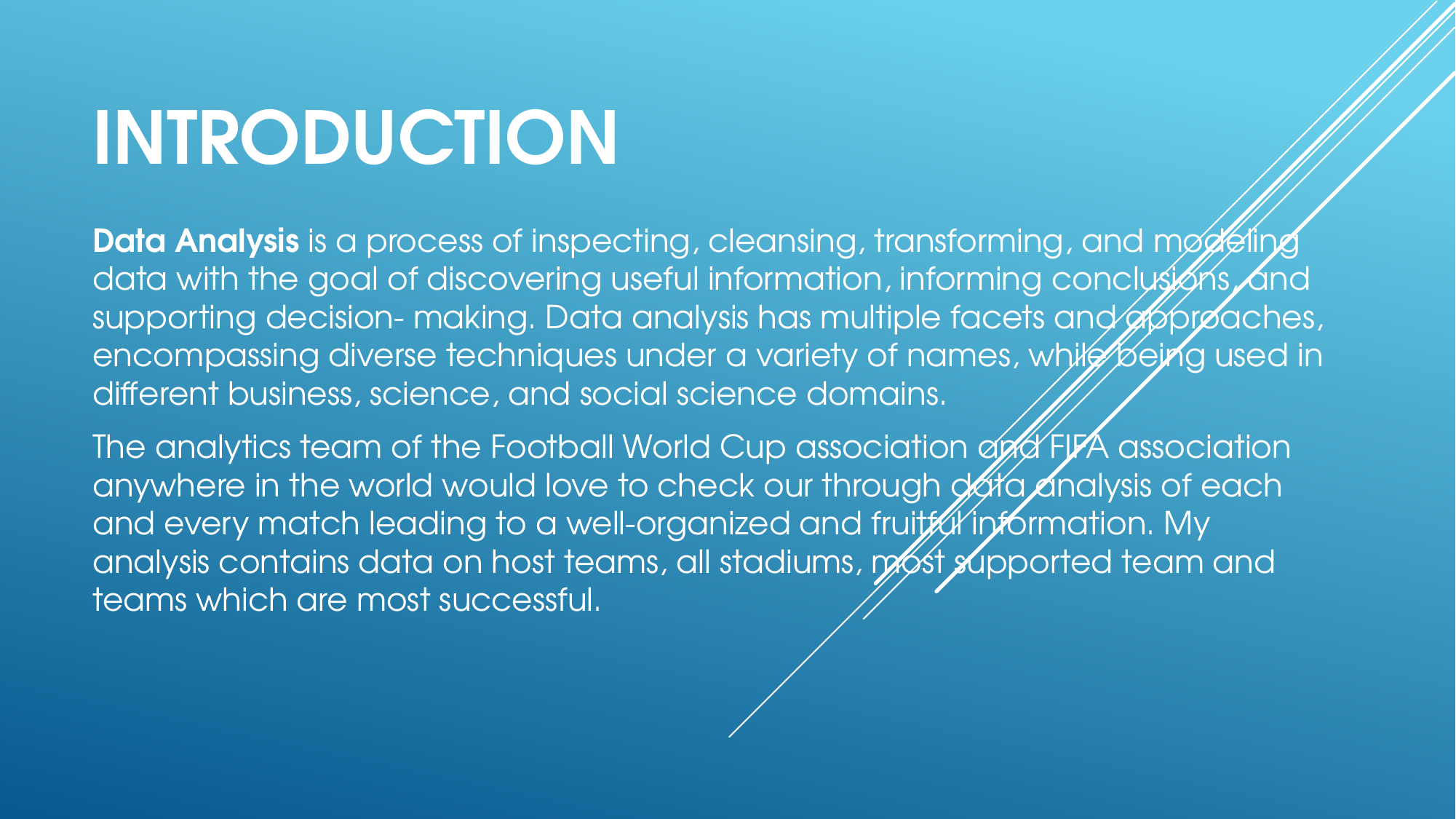

# INTRODUCTION
Data Analysis is a process of inspecting, cleansing, transforming, and modeling data with the goal of discovering useful information, informing conclusions, and supporting decision- making. Data analysis has multiple facets and approaches, encompassing diverse techniques under a variety of names, while being used in different business, science, and social science domains.
The analytics team of the Football World Cup association and FIFA association anywhere in the world would love to check our through data analysis of each and every match leading to a well-organized and fruitful information. My analysis contains data on host teams, all stadiums, most supported team and teams which are most successful.